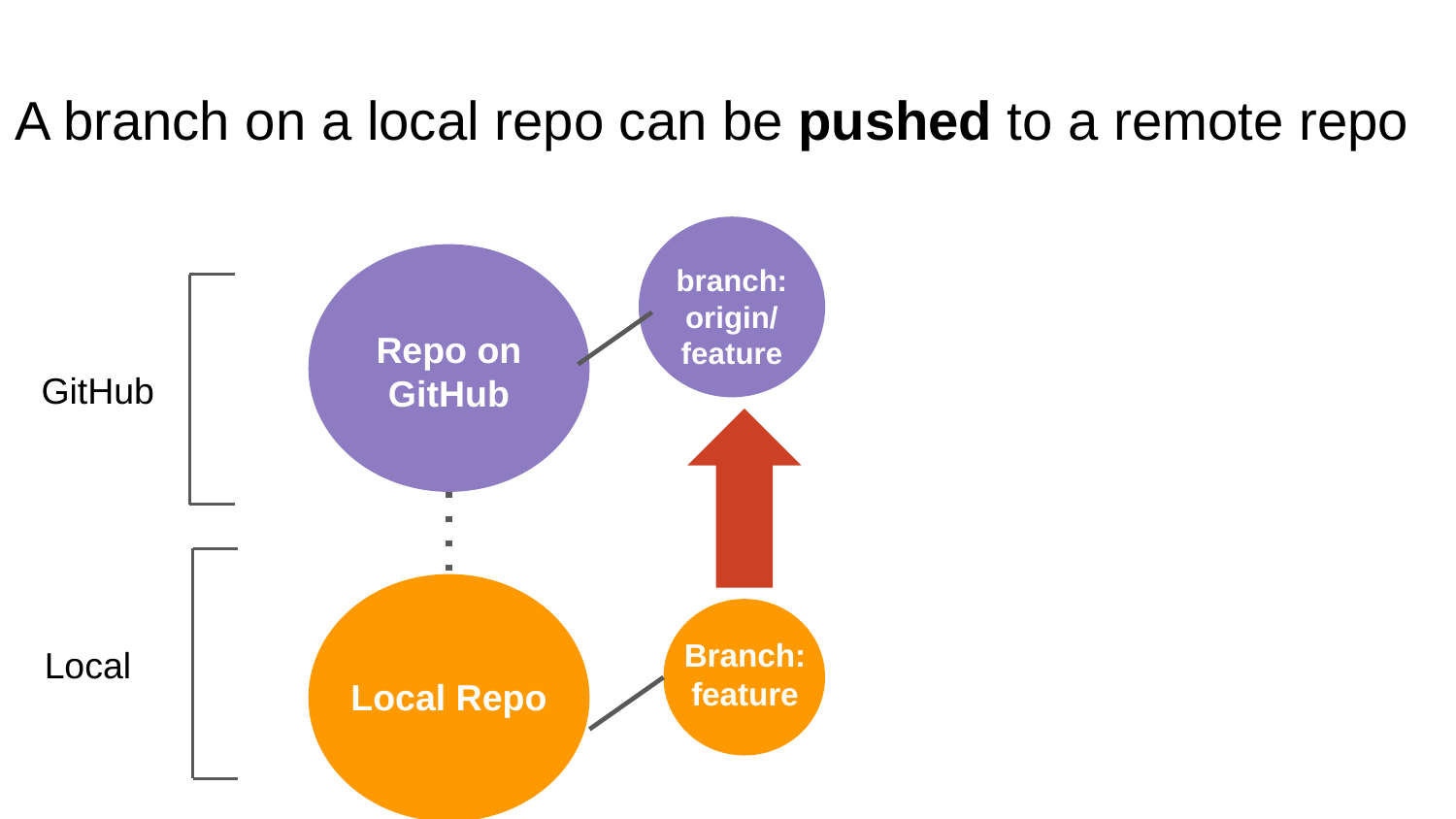

# A branch on a local repo can be pushed to a remote repo

branch:
origin/
feature

Repo on GitHub
GitHub

Branch:
feature
Local
Local Repo